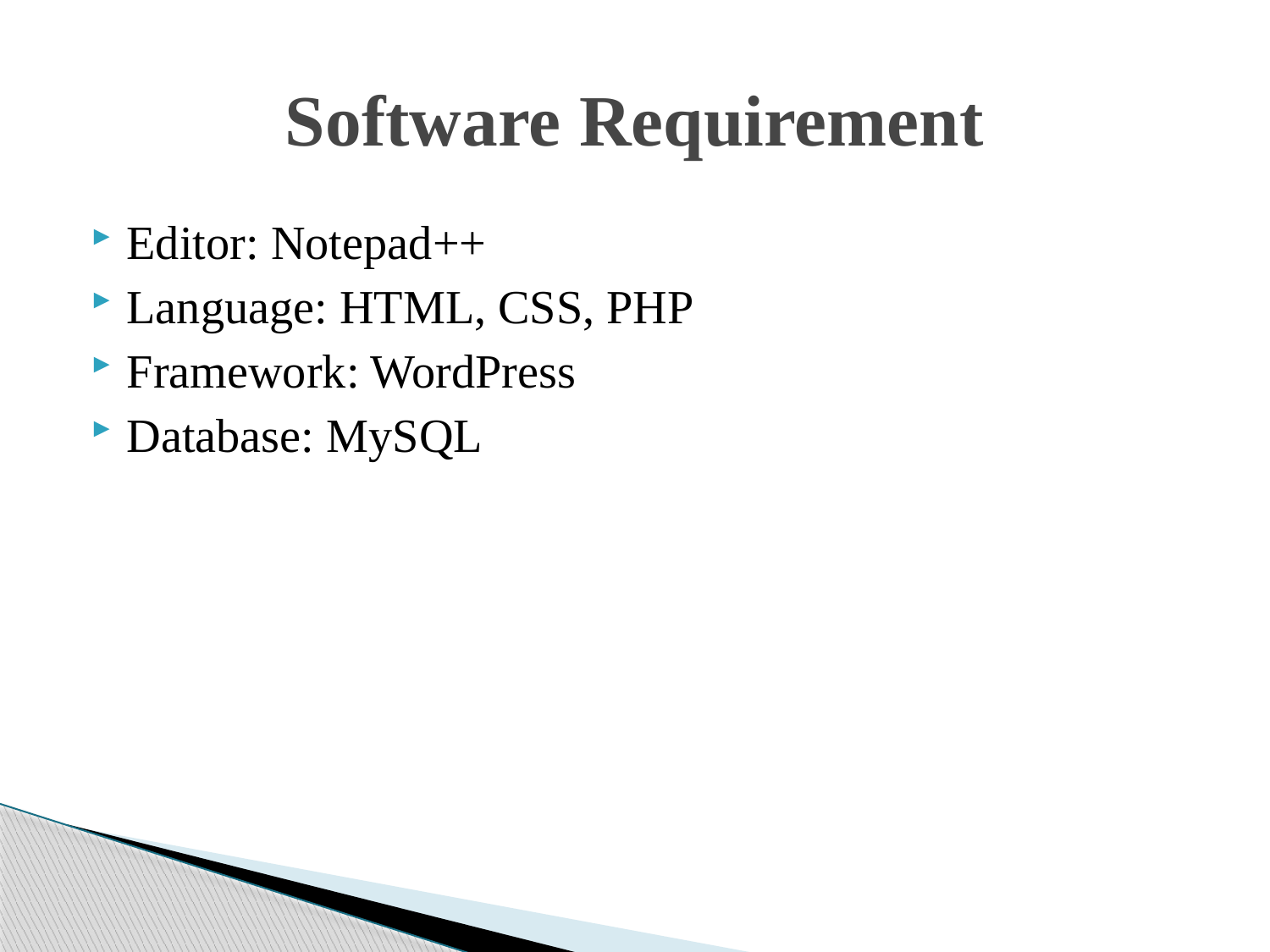

# Software Requirement
Editor: Notepad++
Language: HTML, CSS, PHP
Framework: WordPress
Database: MySQL